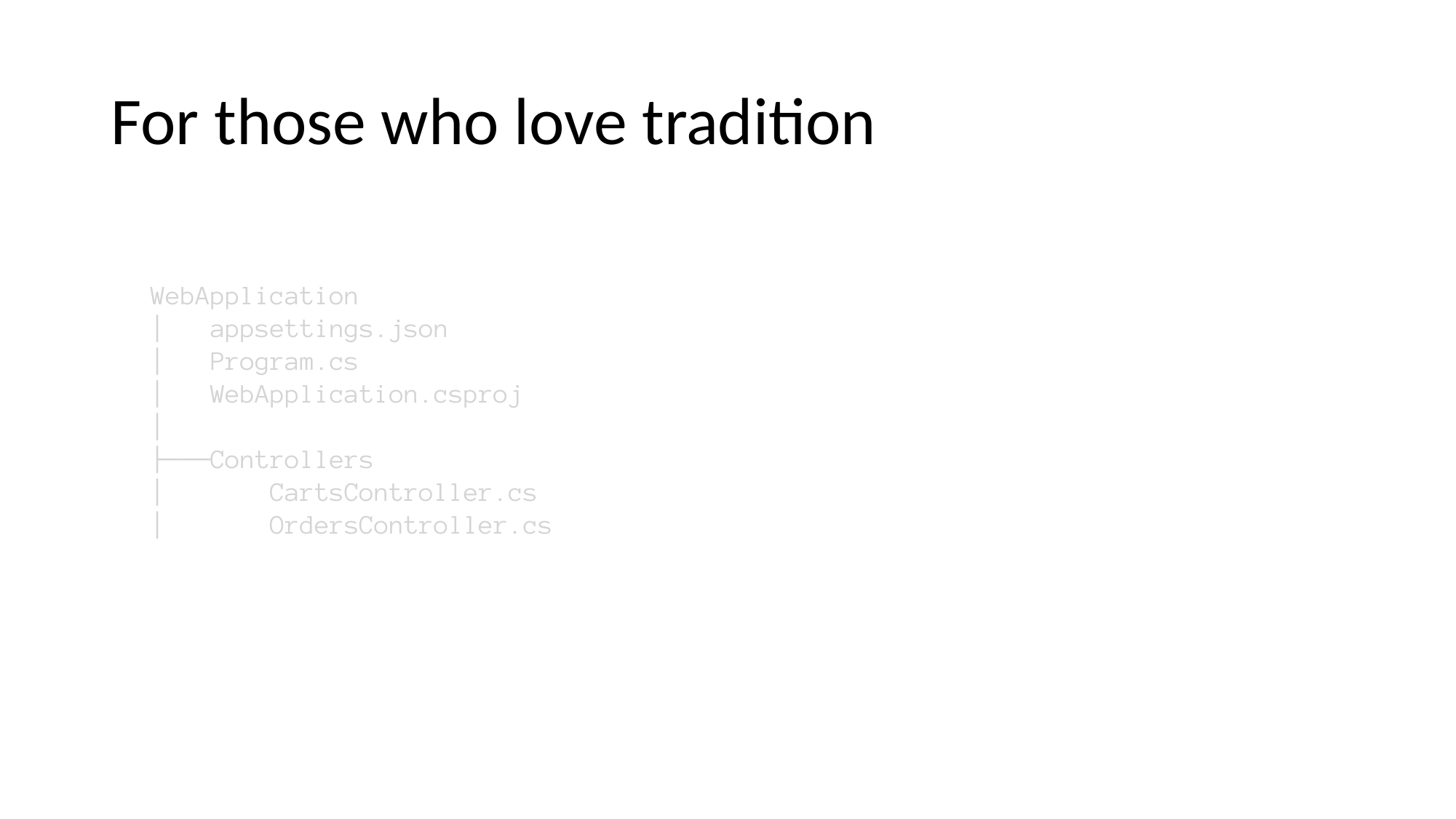

# For those who love tradition
WebApplication
│   appsettings.json
│   Program.cs
│   WebApplication.csproj
│
├───Controllers
│       CartsController.cs
│       OrdersController.cs